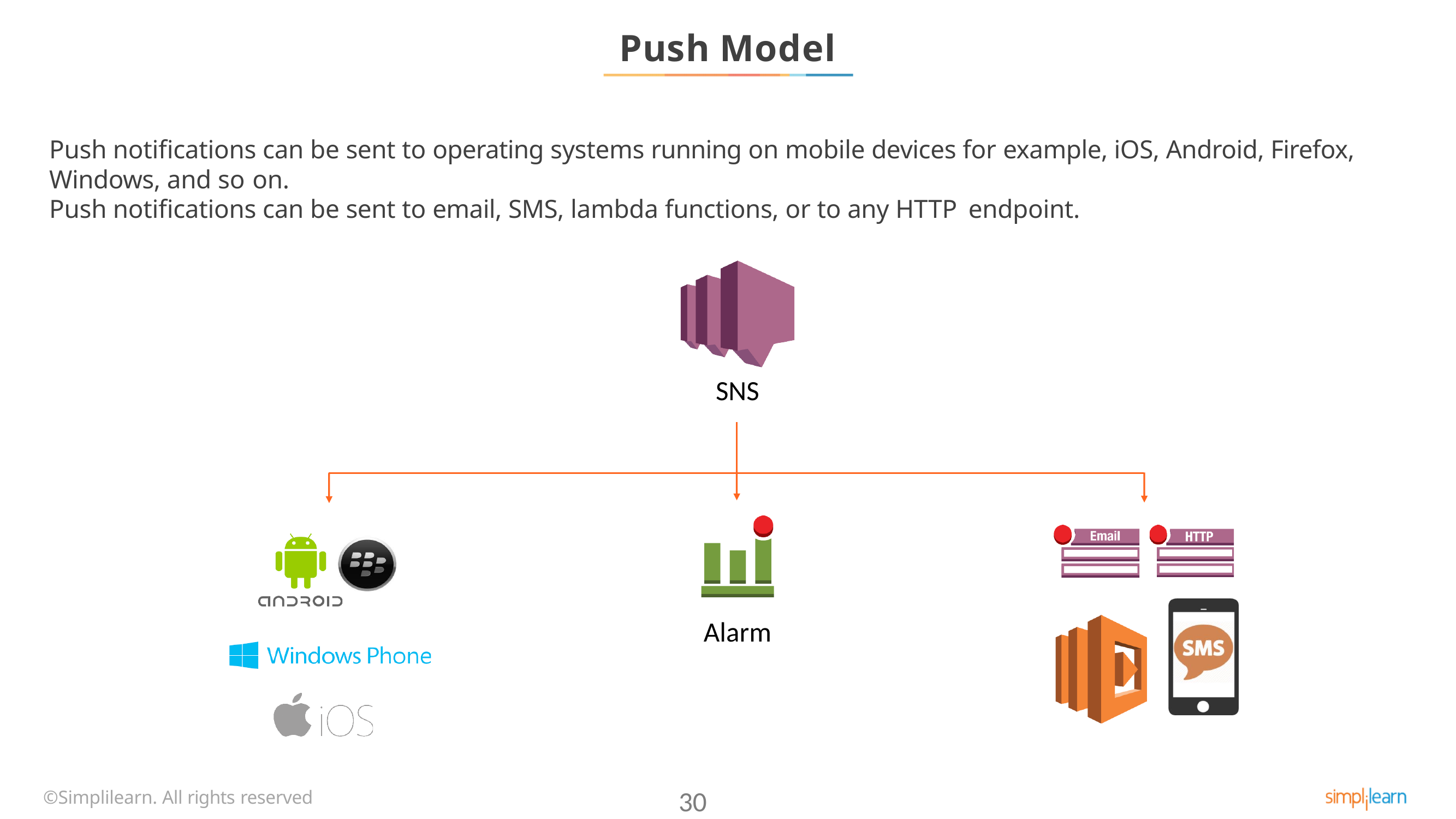

# Push Model

Push notifications can be sent to operating systems running on mobile devices for example, iOS, Android, Firefox,  Windows, and so on.
Push notifications can be sent to email, SMS, lambda functions, or to any HTTP endpoint.

SNS

Alarm

©Simplilearn. All rights reserved
30